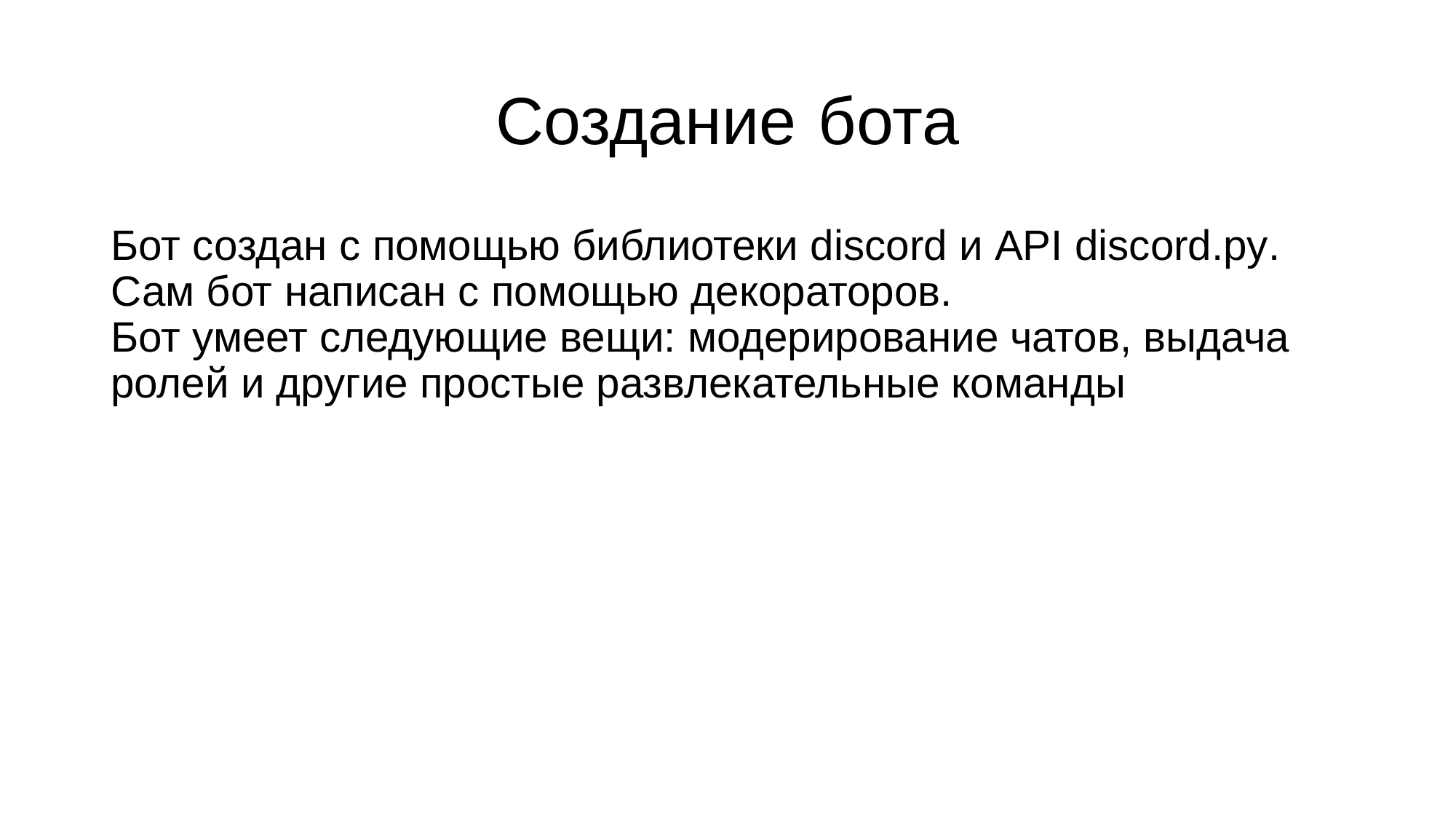

# Создание бота
Бот создан с помощью библиотеки discord и API discord.py.
Сам бот написан с помощью декораторов.
Бот умеет следующие вещи: модерирование чатов, выдача ролей и другие простые развлекательные команды